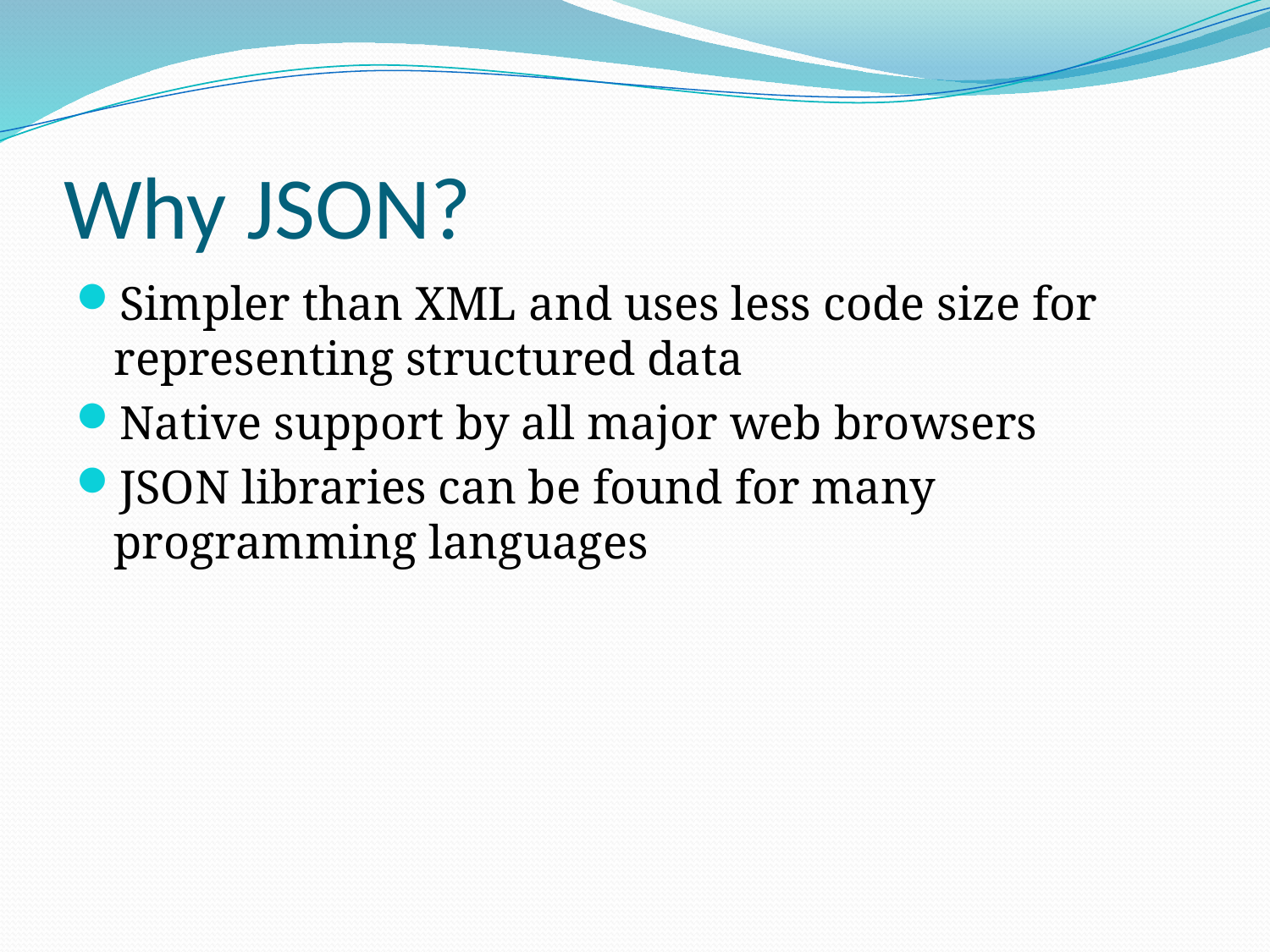

# Why JSON?
Simpler than XML and uses less code size for representing structured data
Native support by all major web browsers
JSON libraries can be found for many programming languages